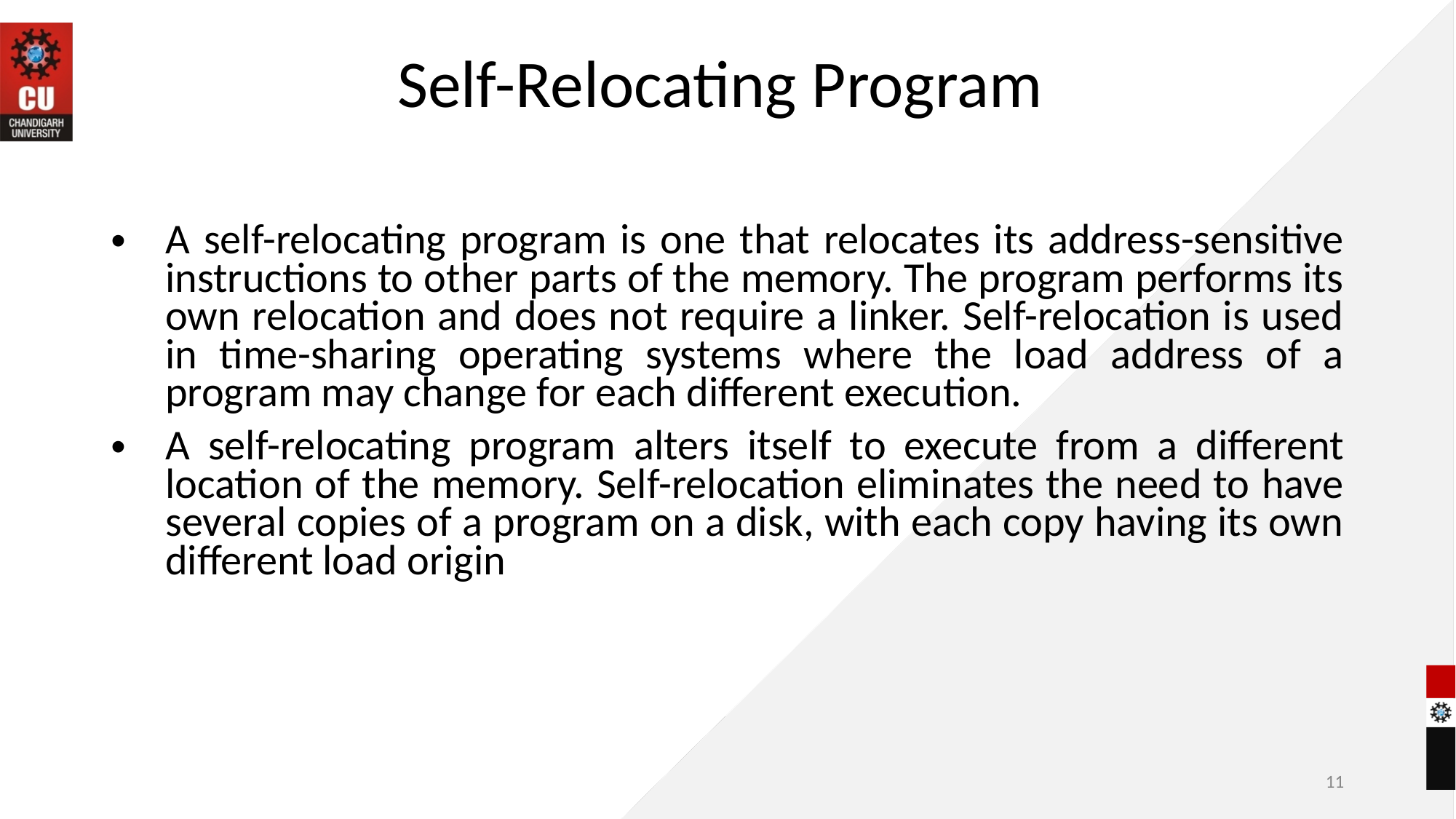

# Self-Relocating Program
A self-relocating program is one that relocates its address-sensitive instructions to other parts of the memory. The program performs its own relocation and does not require a linker. Self-relocation is used in time-sharing operating systems where the load address of a program may change for each different execution.
A self-relocating program alters itself to execute from a different location of the memory. Self-relocation eliminates the need to have several copies of a program on a disk, with each copy having its own different load origin
11